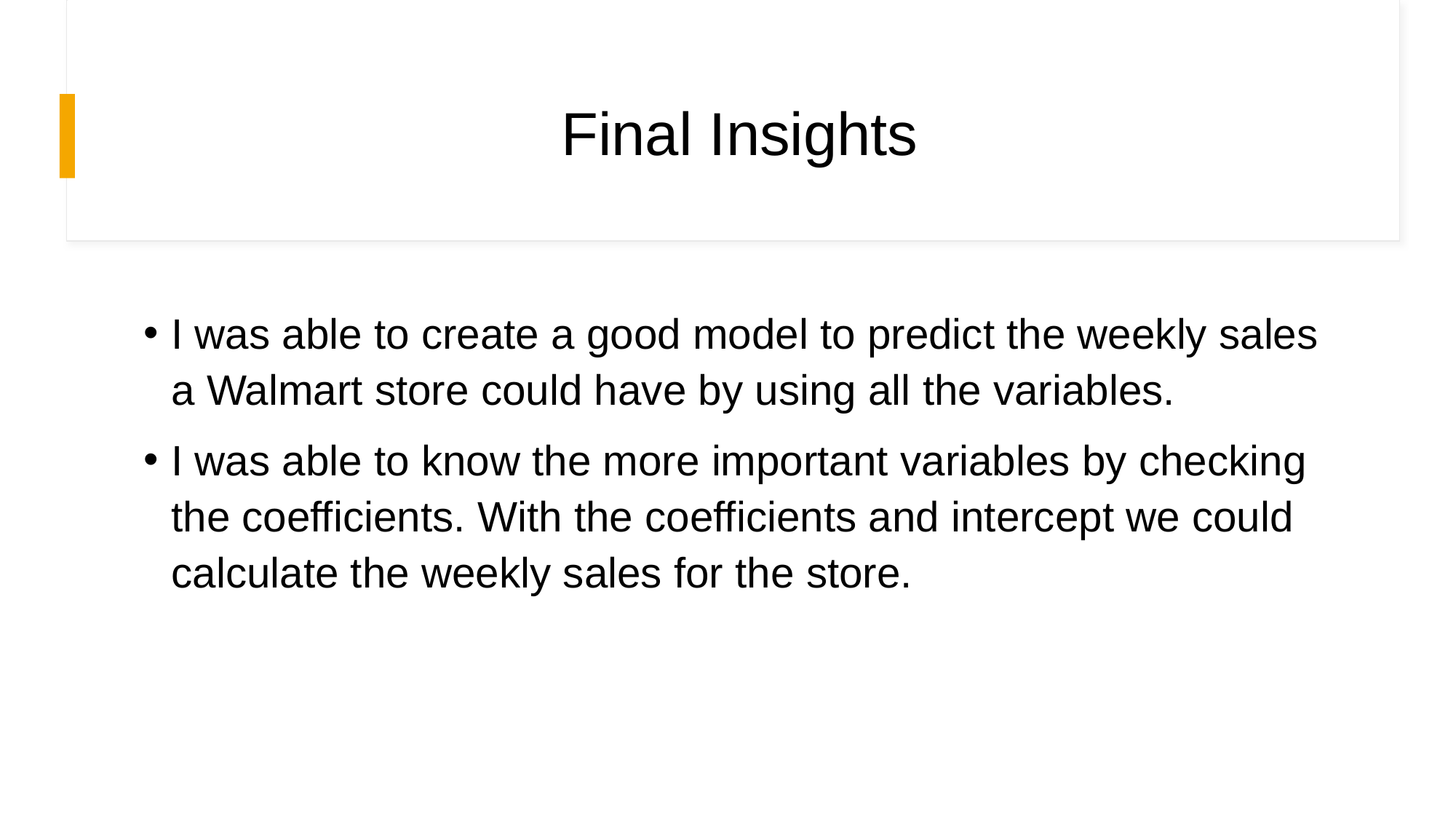

# Final Insights
I was able to create a good model to predict the weekly sales a Walmart store could have by using all the variables.
I was able to know the more important variables by checking the coefficients. With the coefficients and intercept we could calculate the weekly sales for the store.